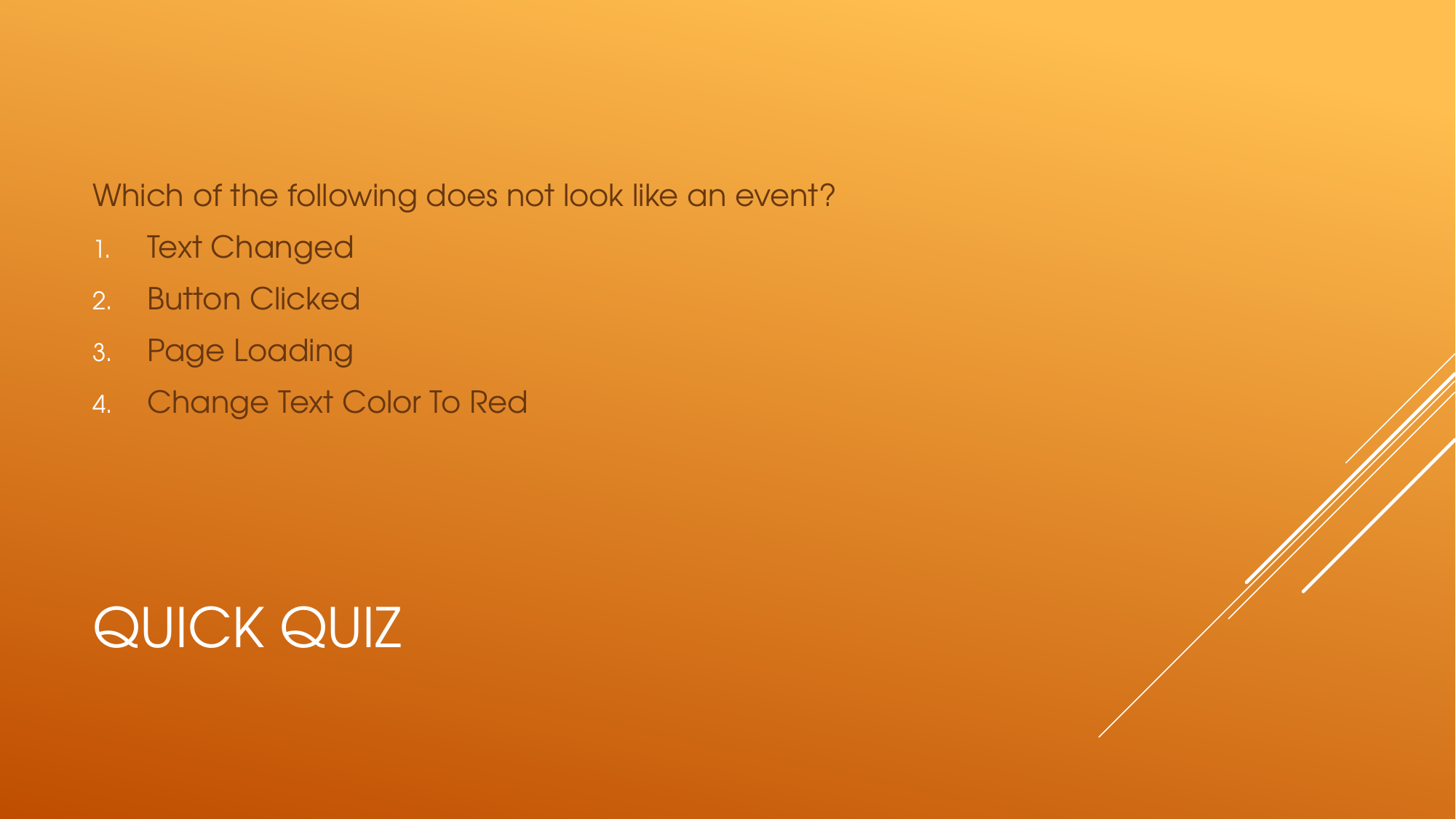

Which of the following does not look like an event?
Text Changed
Button Clicked
Page Loading
Change Text Color To Red
# Quick Quiz